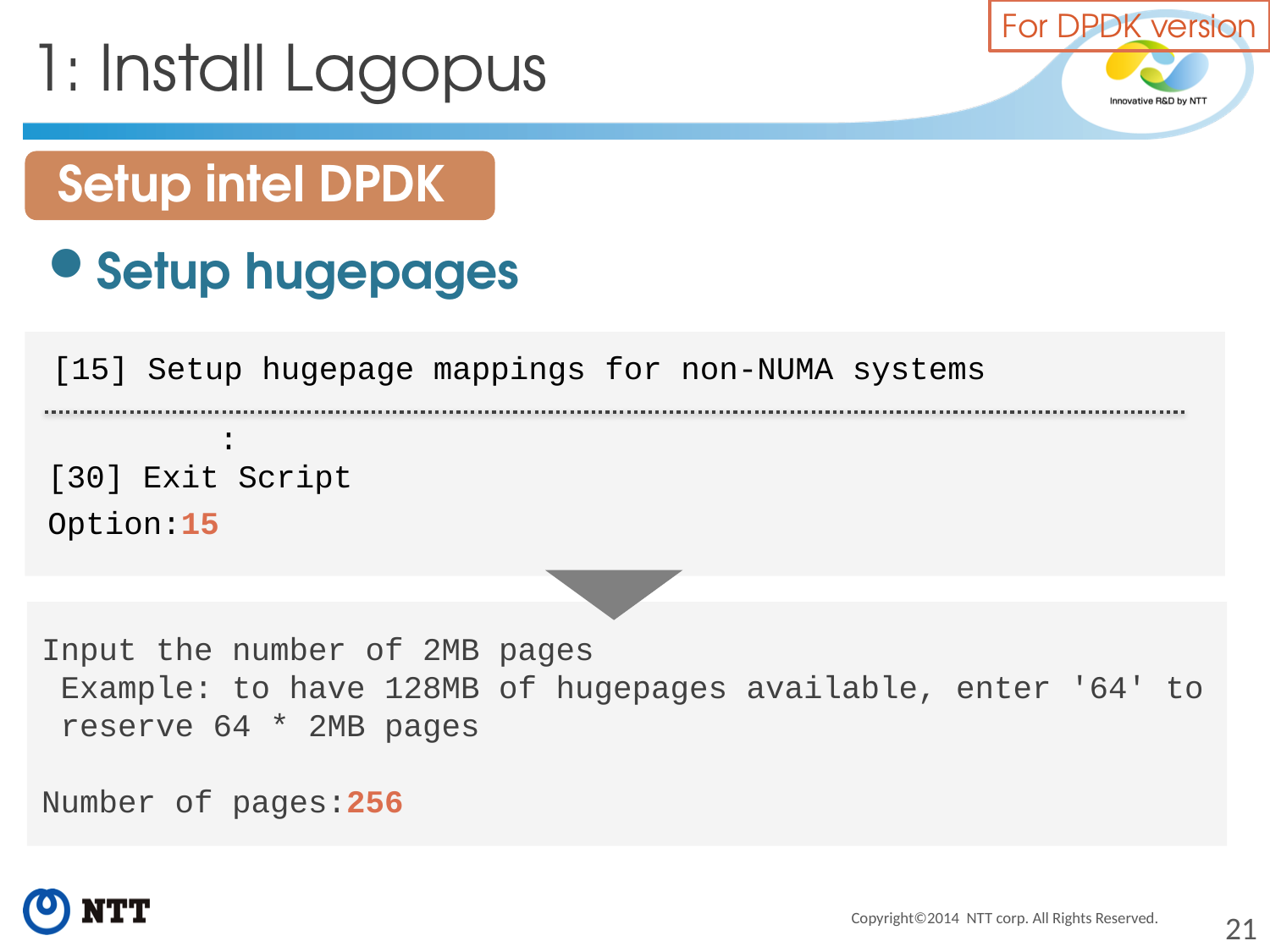

For DPDK version
1: Install Lagopus

Setup intel DPDK
Setup hugepages

[15] Setup hugepage mappings for non-NUMA systems
         :
[30] Exit Script

Option:15

 Input the number of 2MB pages
  Example: to have 128MB of hugepages available, enter '64' to
  reserve 64 * 2MB pages

 Number of pages:256